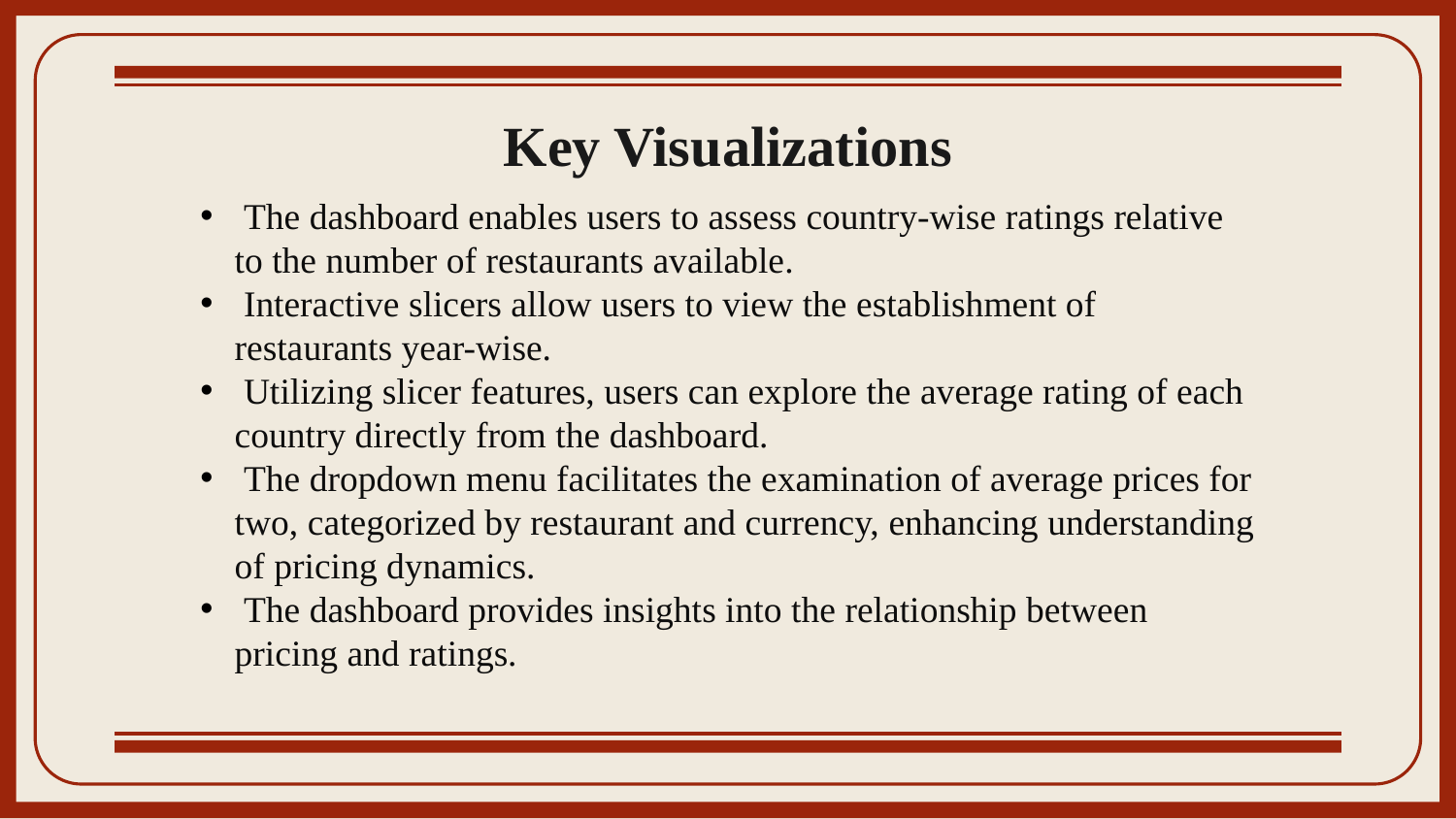

# Key Visualizations
 The dashboard enables users to assess country-wise ratings relative to the number of restaurants available.
 Interactive slicers allow users to view the establishment of restaurants year-wise.
 Utilizing slicer features, users can explore the average rating of each country directly from the dashboard.
 The dropdown menu facilitates the examination of average prices for two, categorized by restaurant and currency, enhancing understanding of pricing dynamics.
 The dashboard provides insights into the relationship between pricing and ratings.